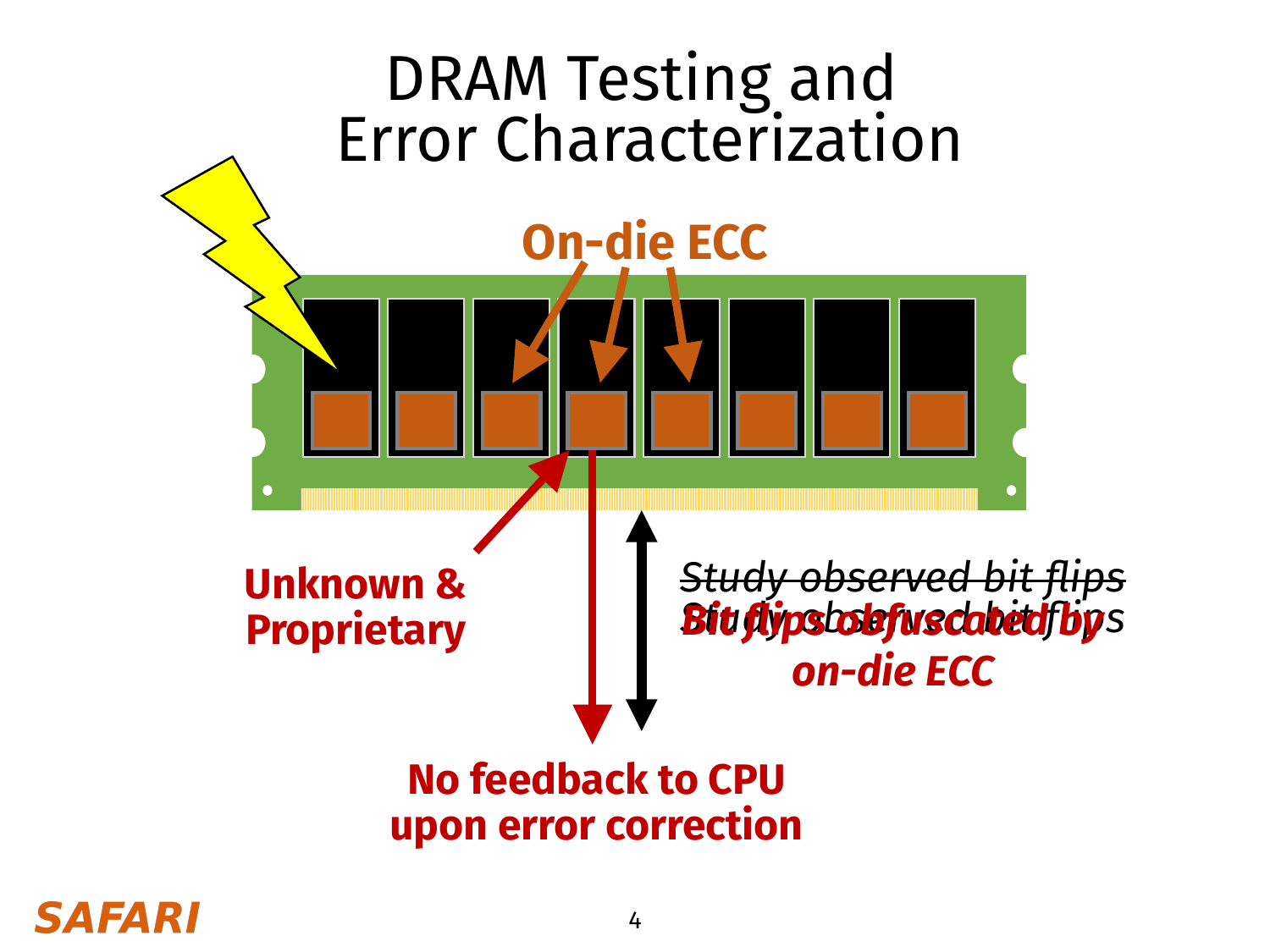

DRAM Testing and
Error Characterization

On-die ECC

Unknown &
Proprietary
No feedback to CPU
upon error correction
Study observed bit flips
Bit flips obfuscated by on-die ECC
Study observed bit flips
4